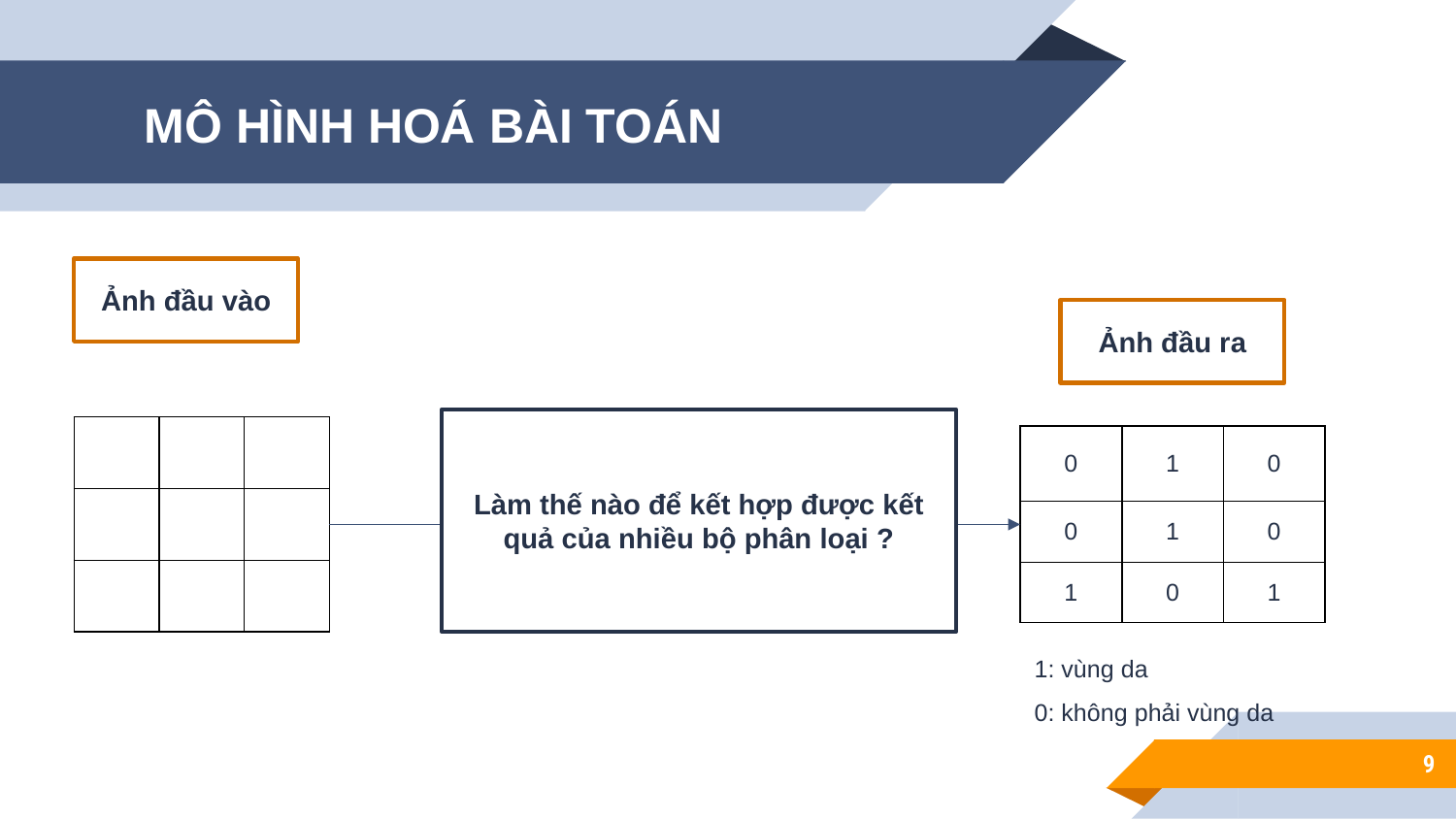

# MÔ HÌNH HOÁ BÀI TOÁN
Ảnh đầu vào
Ảnh đầu ra
Làm thế nào để kết hợp được kết quả của nhiều bộ phân loại ?
|  |  |  |
| --- | --- | --- |
|  |  |  |
|  |  |  |
| 0 | 1 | 0 |
| --- | --- | --- |
| 0 | 1 | 0 |
| 1 | 0 | 1 |
Bộ phân loại da
1: vùng da
0: không phải vùng da
9